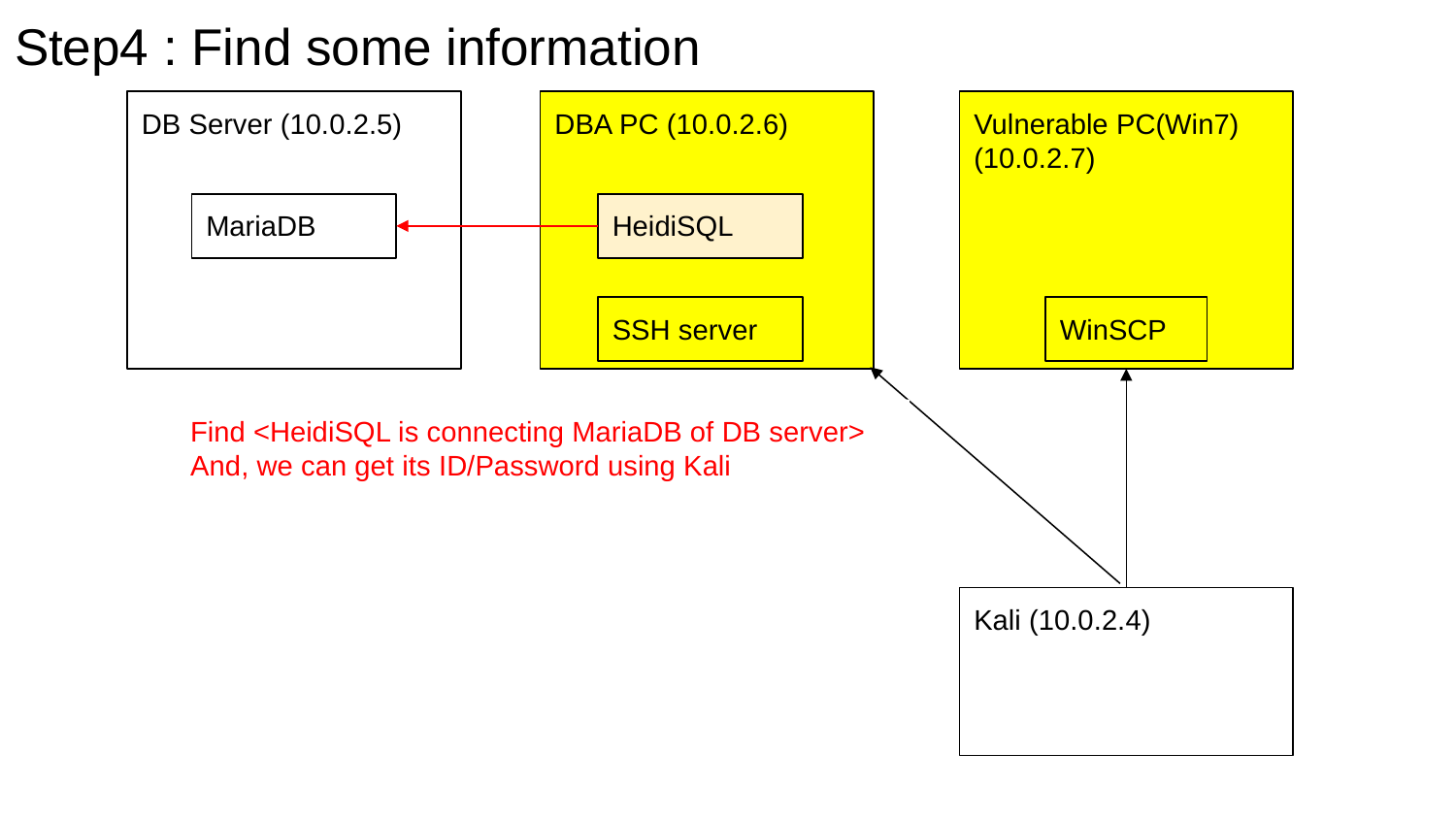

# Step4 : Find some information

DB Server (10.0.2.5)
DBA PC (10.0.2.6)
Vulnerable PC(Win7)
(10.0.2.7)

MariaDB
HeidiSQL
SSH server
WinSCP
Find <HeidiSQL is connecting MariaDB of DB server>
And, we can get its ID/Password using Kali
Kali (10.0.2.4)